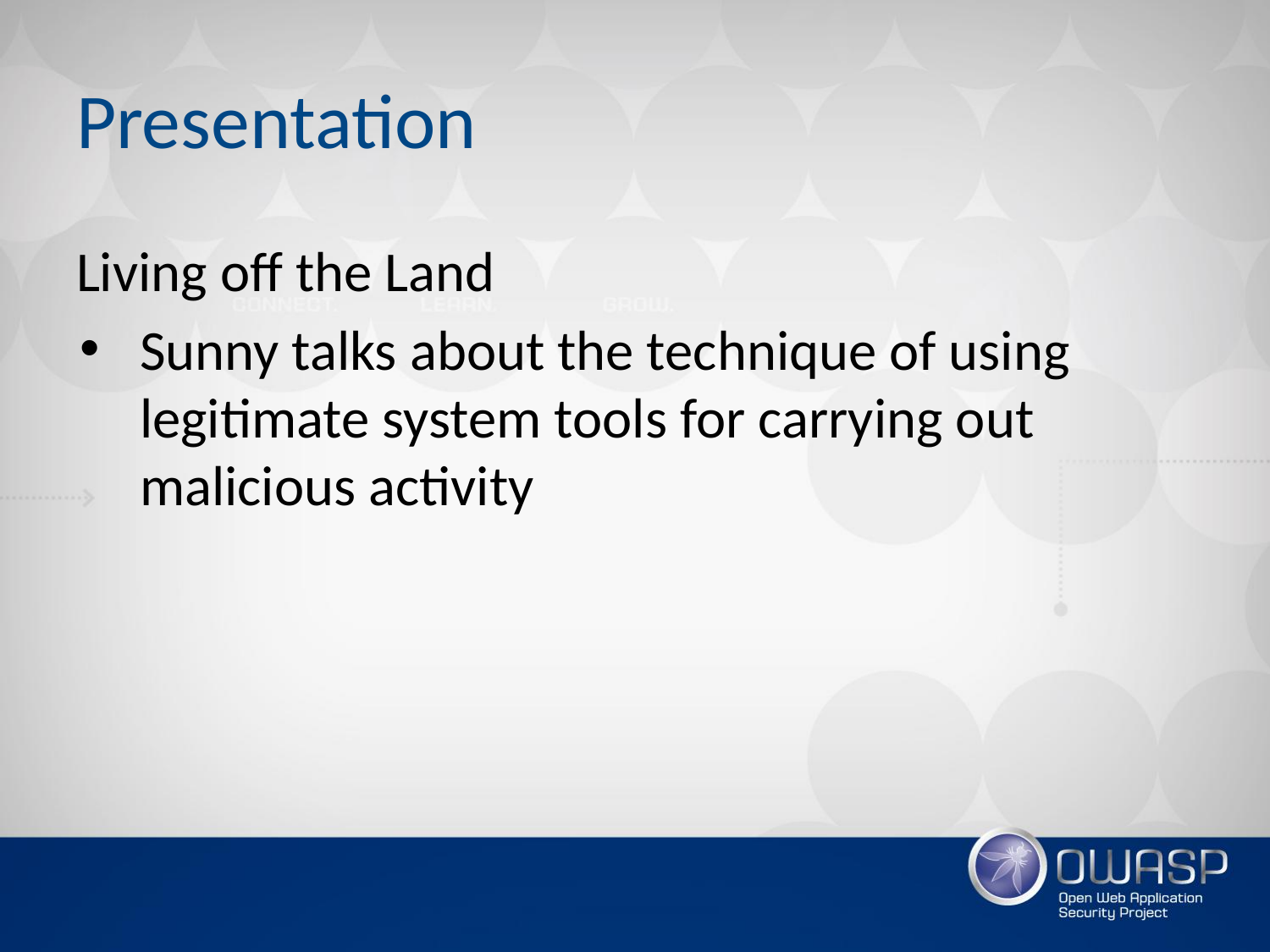

# Presentation
Living off the Land
Sunny talks about the technique of using legitimate system tools for carrying out malicious activity